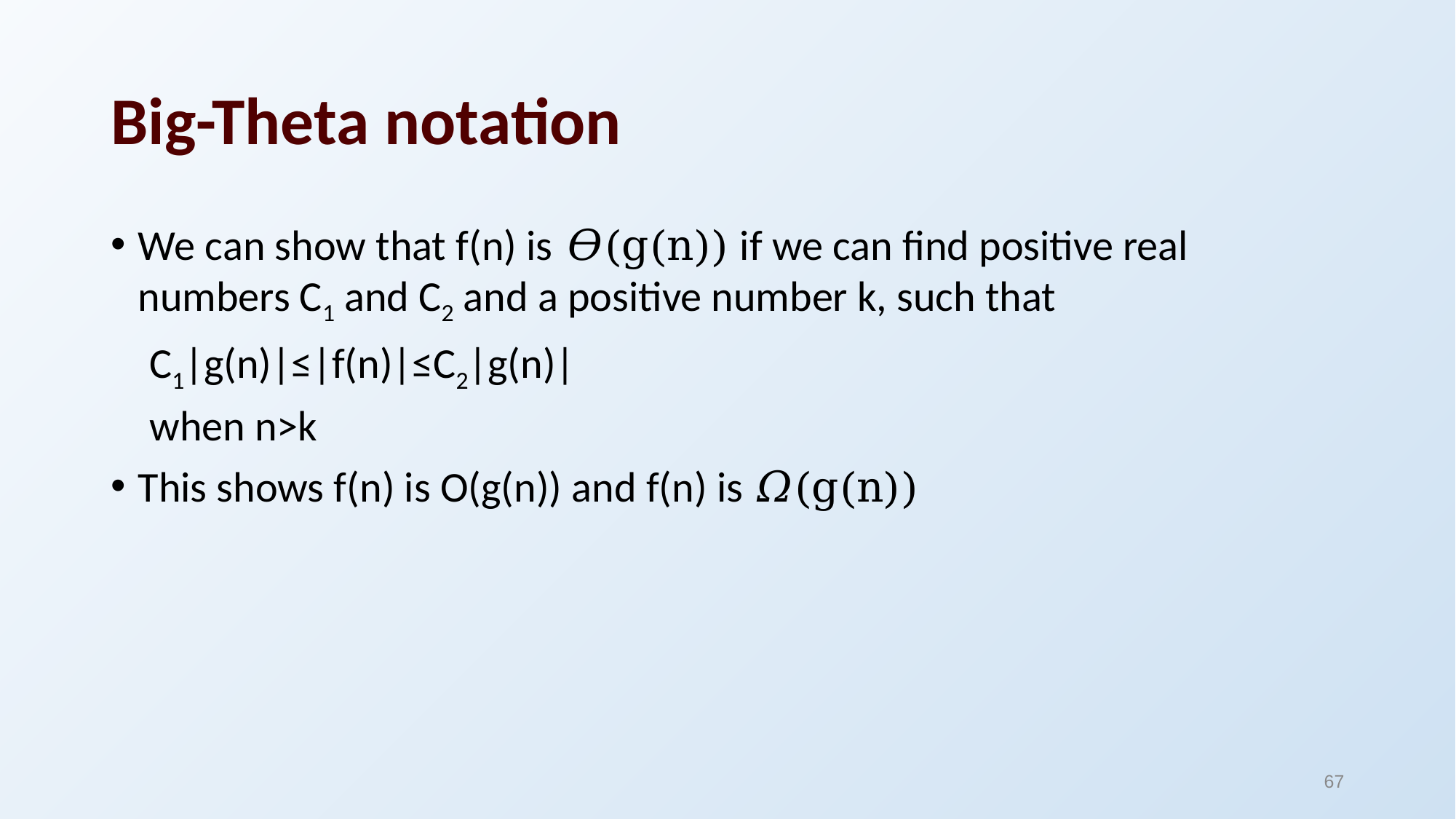

# Big-Theta notation
We can show that f(n) is 𝛳(g(n)) if we can find positive real numbers C1 and C2 and a positive number k, such that
    C1|g(n)|≤|f(n)|≤C2|g(n)|
    when n>k
This shows f(n) is O(g(n)) and f(n) is 𝛺(g(n))
67